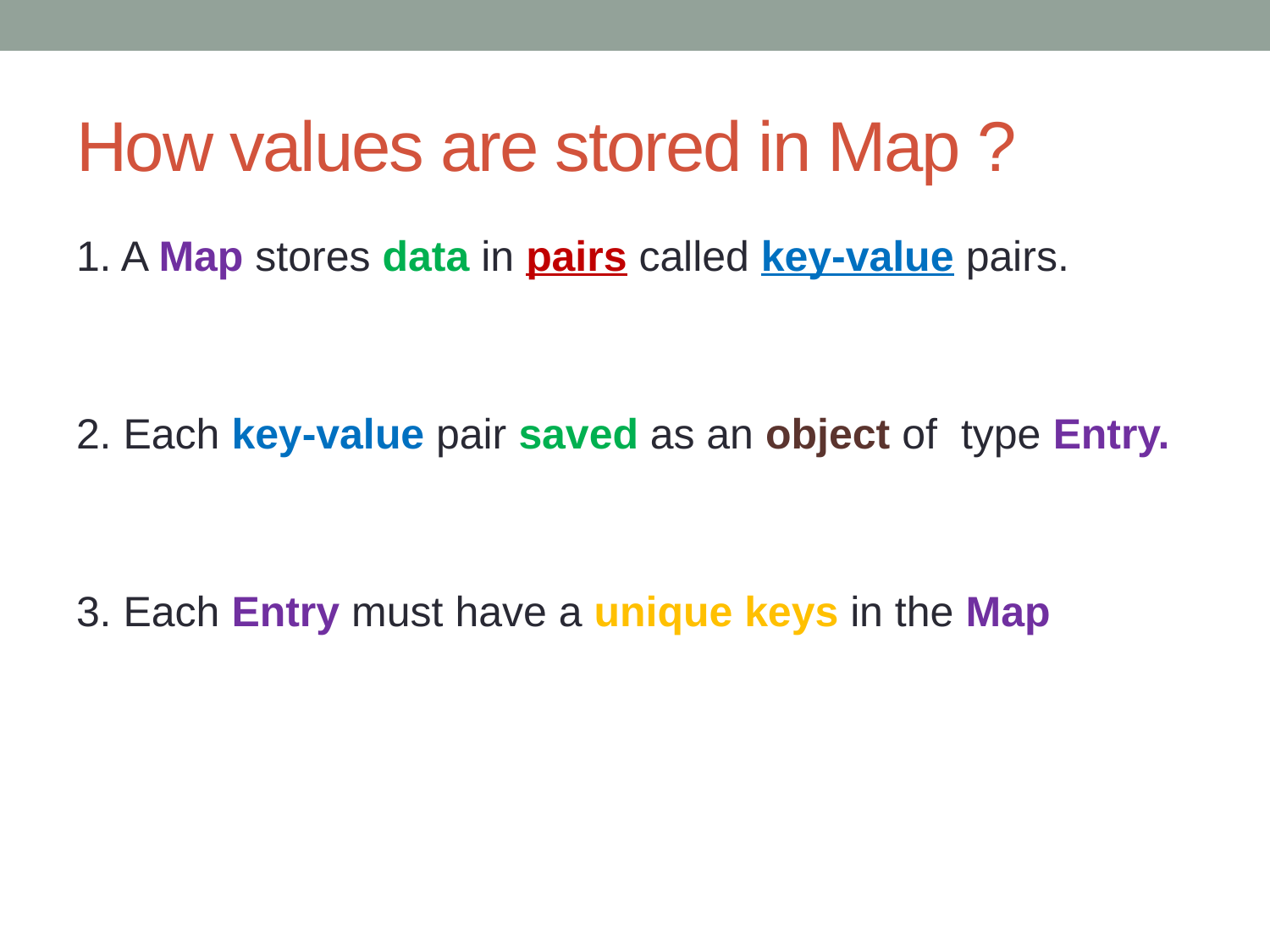

# How values are stored in Map ?
1. A Map stores data in pairs called key-value pairs.

2. Each key-value pair saved as an object of  type Entry.

3. Each Entry must have a unique keys in the Map